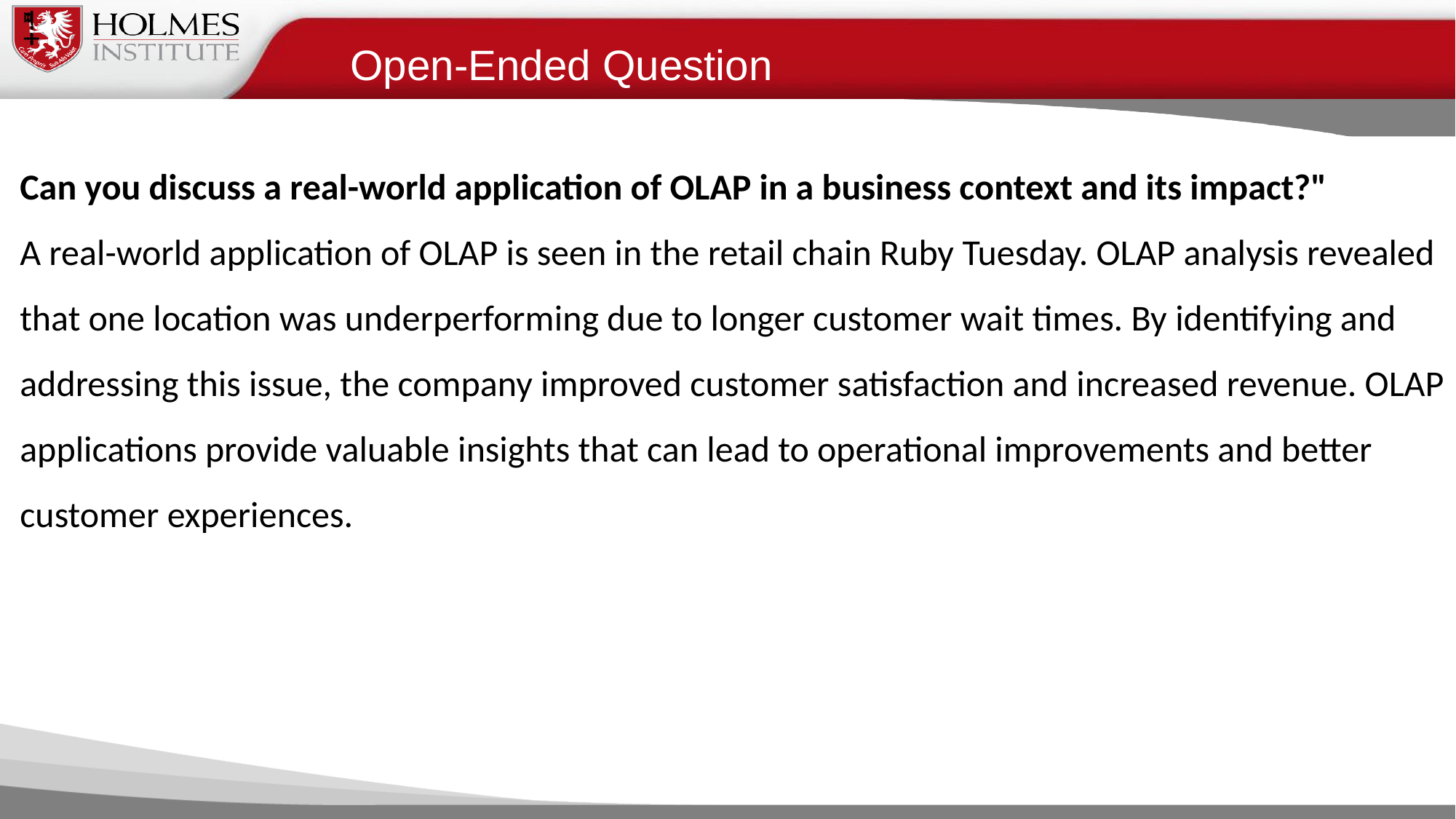

Open-Ended Question
Can you discuss a real-world application of OLAP in a business context and its impact?"
A real-world application of OLAP is seen in the retail chain Ruby Tuesday. OLAP analysis revealed that one location was underperforming due to longer customer wait times. By identifying and addressing this issue, the company improved customer satisfaction and increased revenue. OLAP applications provide valuable insights that can lead to operational improvements and better customer experiences.